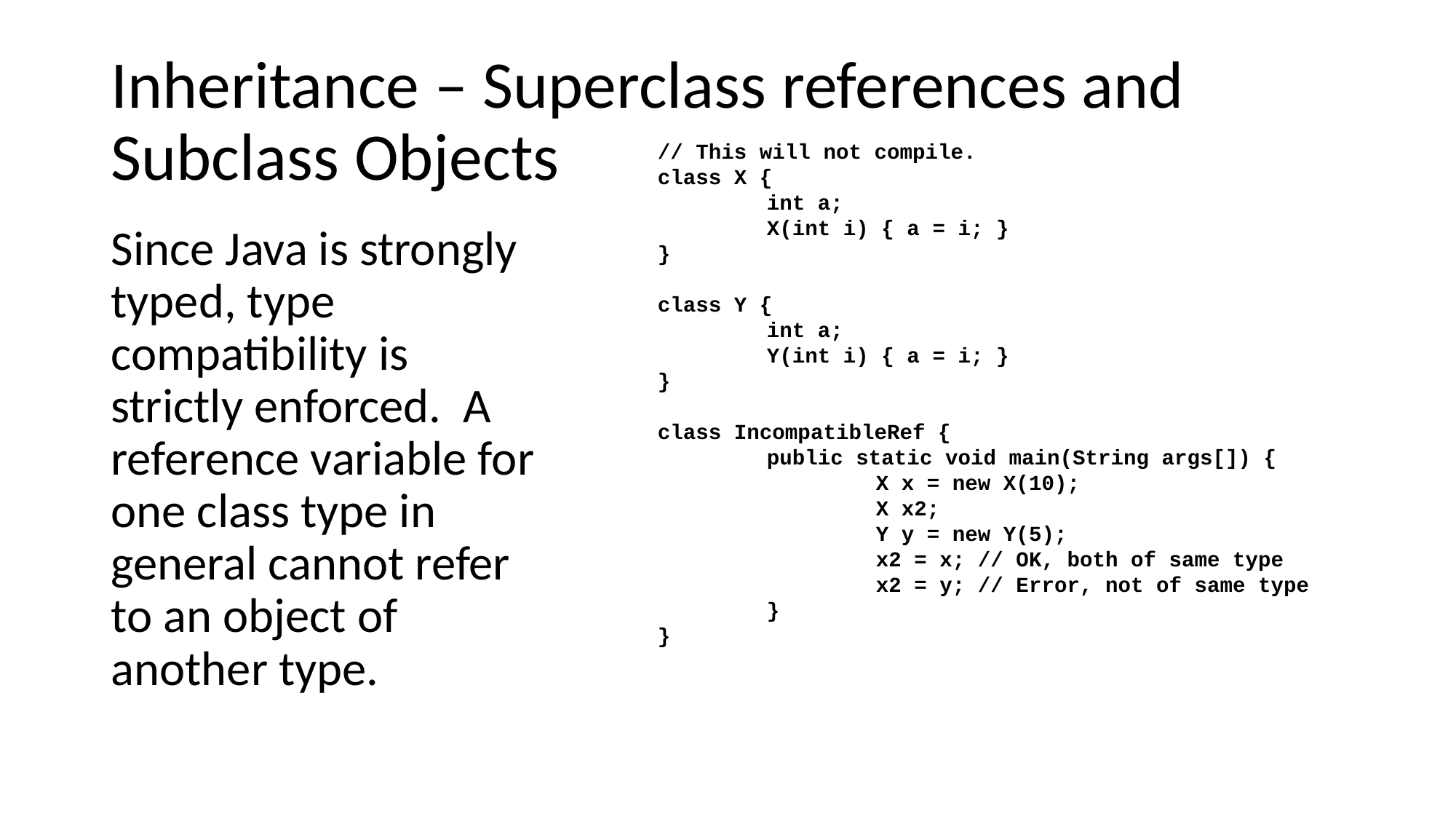

# Inheritance – Superclass references and Subclass Objects
// This will not compile.
class X {
	int a;
	X(int i) { a = i; }
}

class Y {
	int a;
	Y(int i) { a = i; }
}

class IncompatibleRef {
	public static void main(String args[]) {
		X x = new X(10);
		X x2;
		Y y = new Y(5);
		x2 = x; // OK, both of same type
		x2 = y; // Error, not of same type
	}
}
Since Java is strongly typed, type compatibility is strictly enforced.  A reference variable for one class type in general cannot refer to an object of another type.